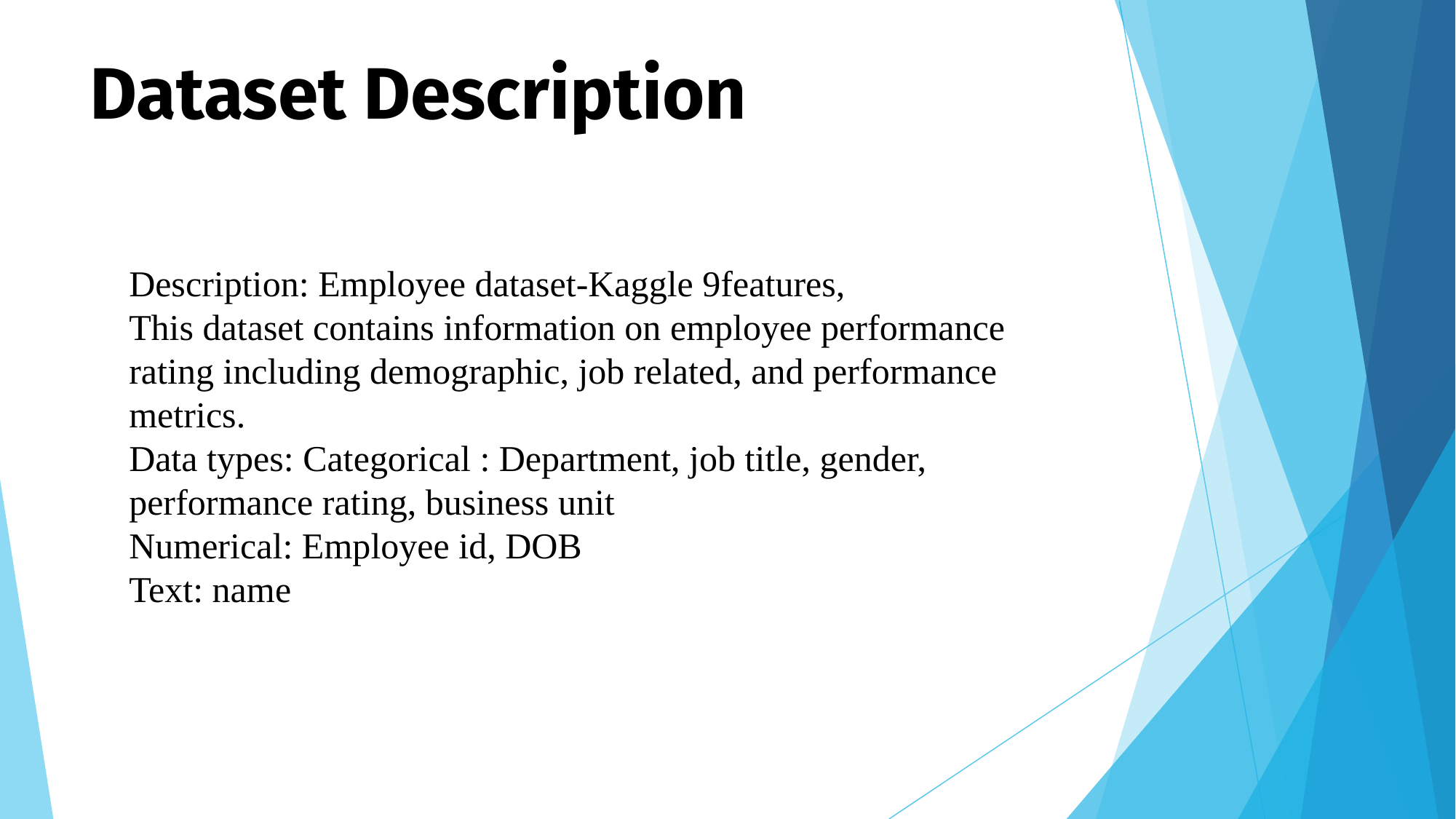

# Dataset Description
Description: Employee dataset-Kaggle 9features,
This dataset contains information on employee performance rating including demographic, job related, and performance metrics.
Data types: Categorical : Department, job title, gender, performance rating, business unit
Numerical: Employee id, DOB
Text: name